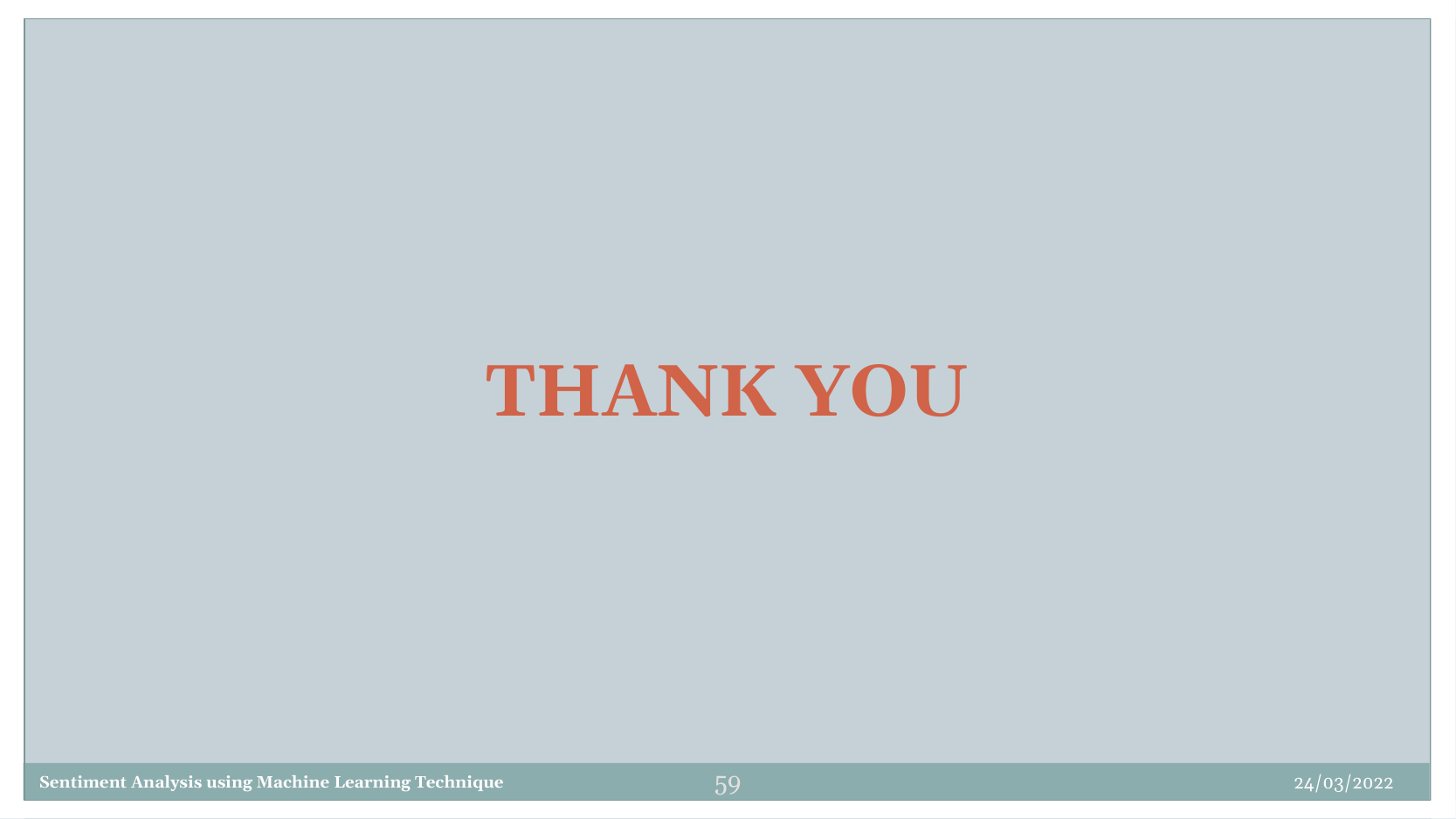

THANK YOU
59
24/03/2022
Sentiment Analysis using Machine Learning Technique